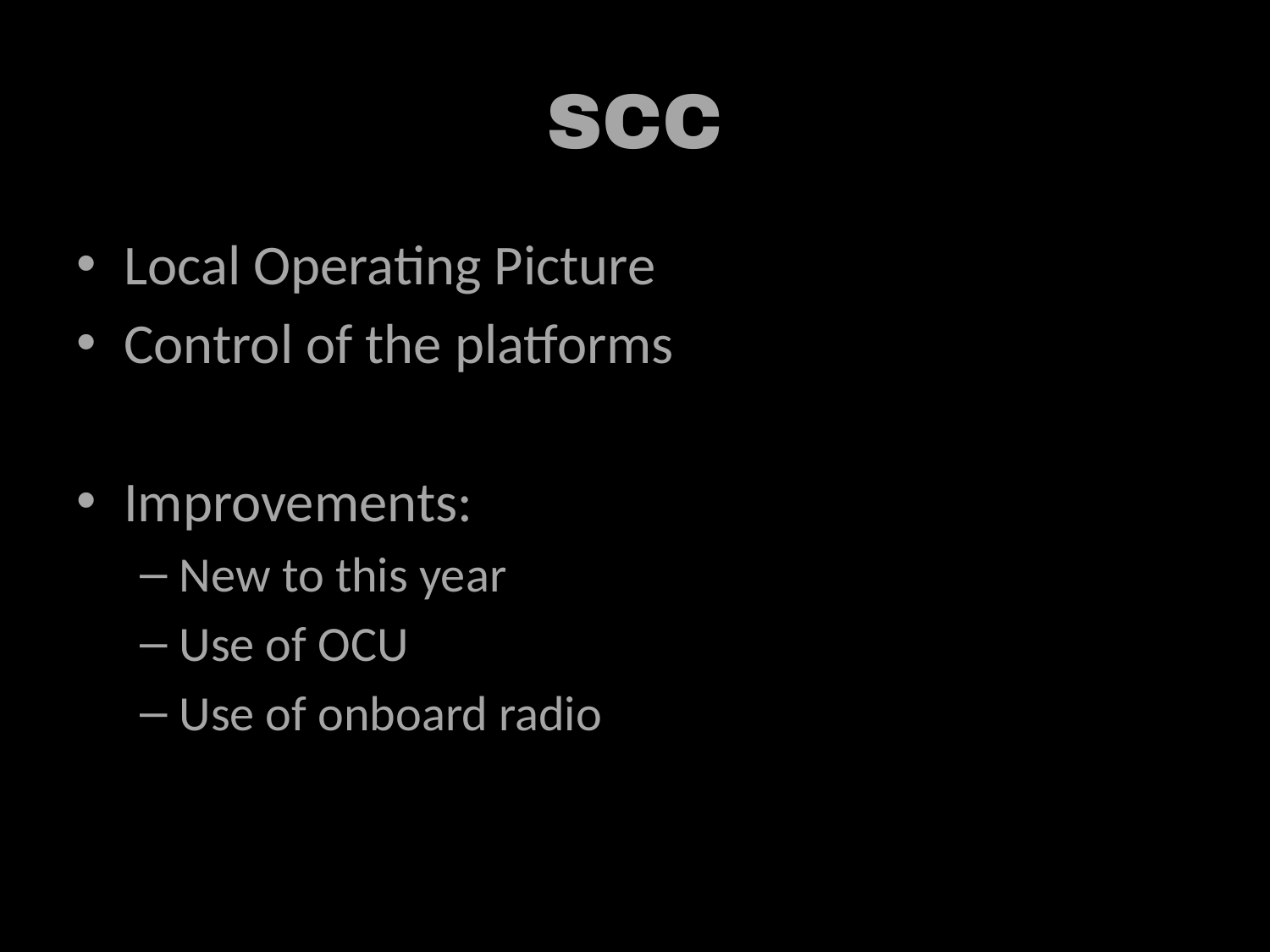

# SCC
Local Operating Picture
Control of the platforms

Improvements:
New to this year
Use of OCU
Use of onboard radio